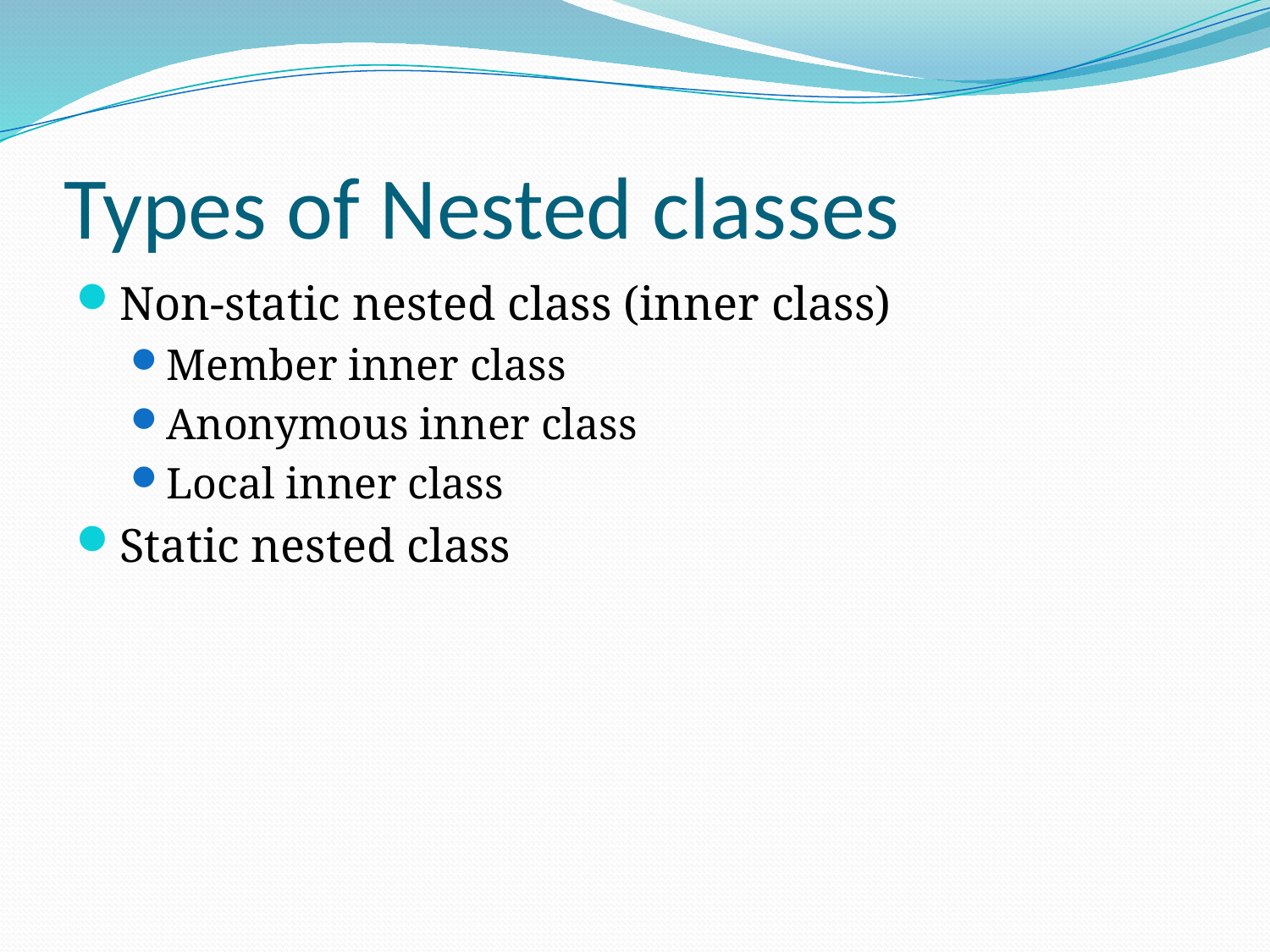

# Types of Nested classes
Non-static nested class (inner class)
Member inner class
Anonymous inner class
Local inner class
Static nested class